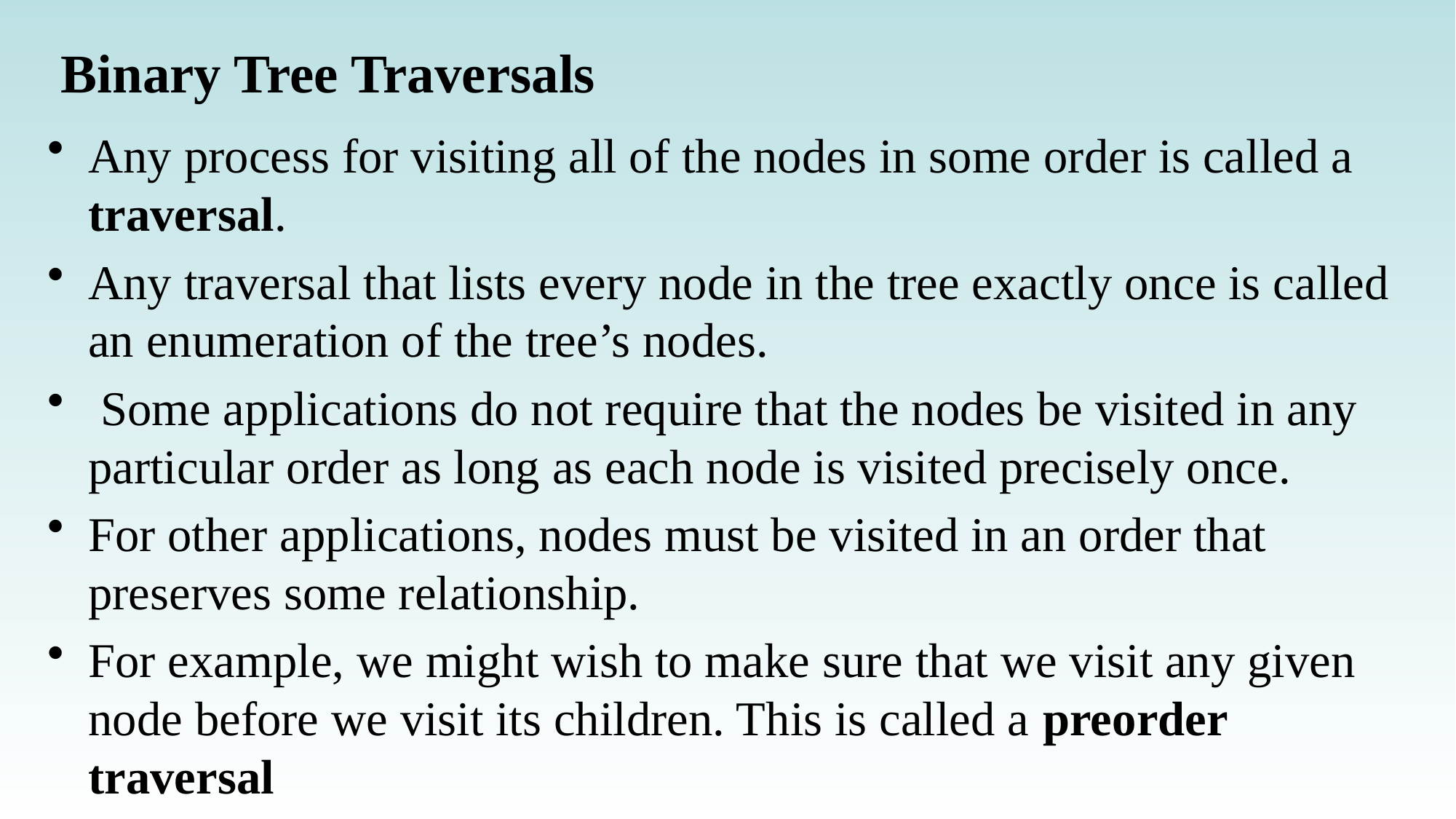

# Binary Tree Traversals
Any process for visiting all of the nodes in some order is called a traversal.
Any traversal that lists every node in the tree exactly once is called an enumeration of the tree’s nodes.
 Some applications do not require that the nodes be visited in any particular order as long as each node is visited precisely once.
For other applications, nodes must be visited in an order that preserves some relationship.
For example, we might wish to make sure that we visit any given node before we visit its children. This is called a preorder traversal